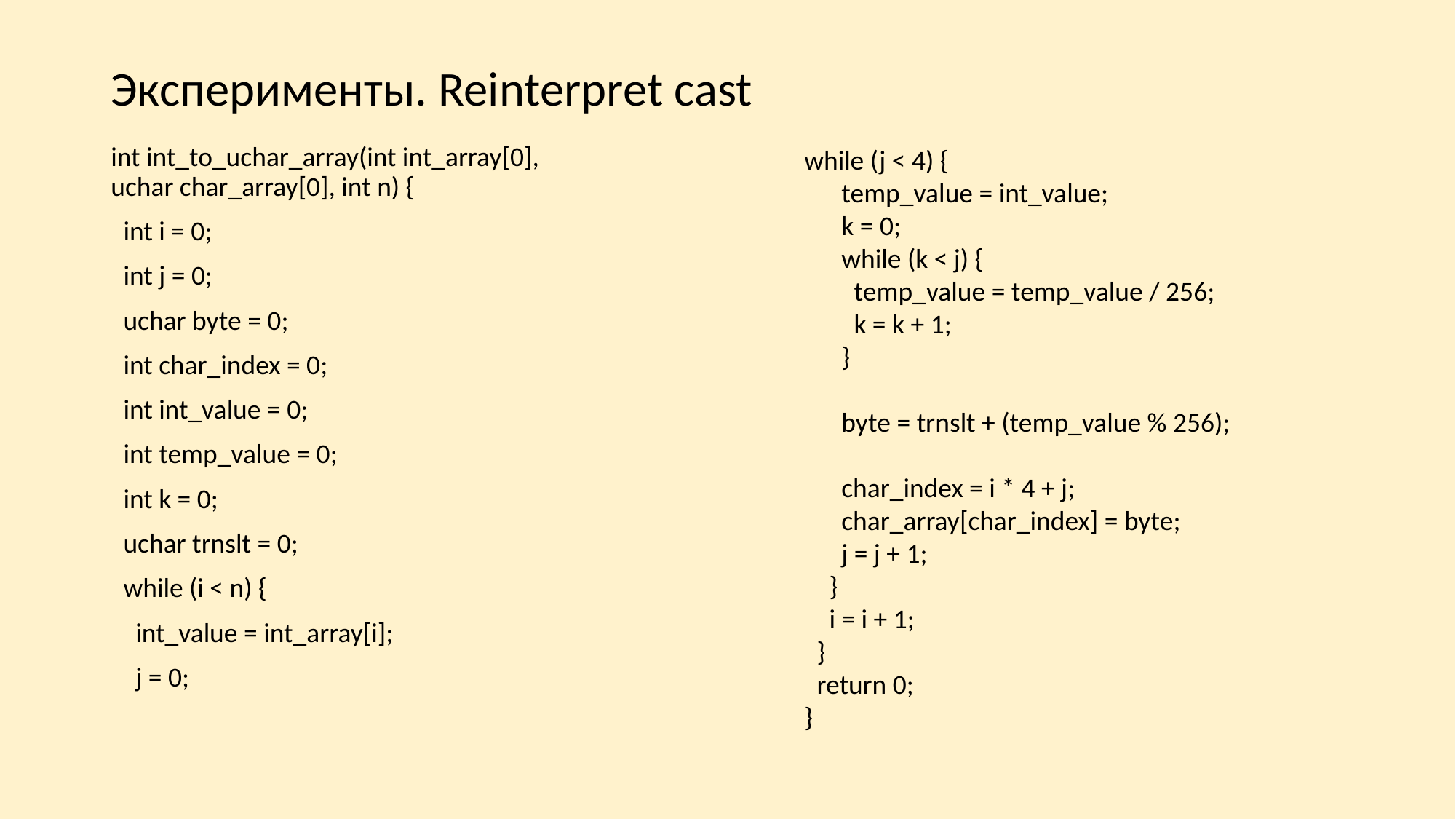

# Эксперименты. Reinterpret cast
int int_to_uchar_array(int int_array[0], uchar char_array[0], int n) {
  int i = 0;
  int j = 0;
  uchar byte = 0;
  int char_index = 0;
  int int_value = 0;
  int temp_value = 0;
  int k = 0;
  uchar trnslt = 0;
  while (i < n) {
    int_value = int_array[i];
    j = 0;

while (j < 4) {
      temp_value = int_value;
      k = 0;
      while (k < j) {
        temp_value = temp_value / 256;
        k = k + 1;
      }

      byte = trnslt + (temp_value % 256);

      char_index = i * 4 + j;
      char_array[char_index] = byte;
      j = j + 1;
    }
    i = i + 1;
  }
  return 0;
}